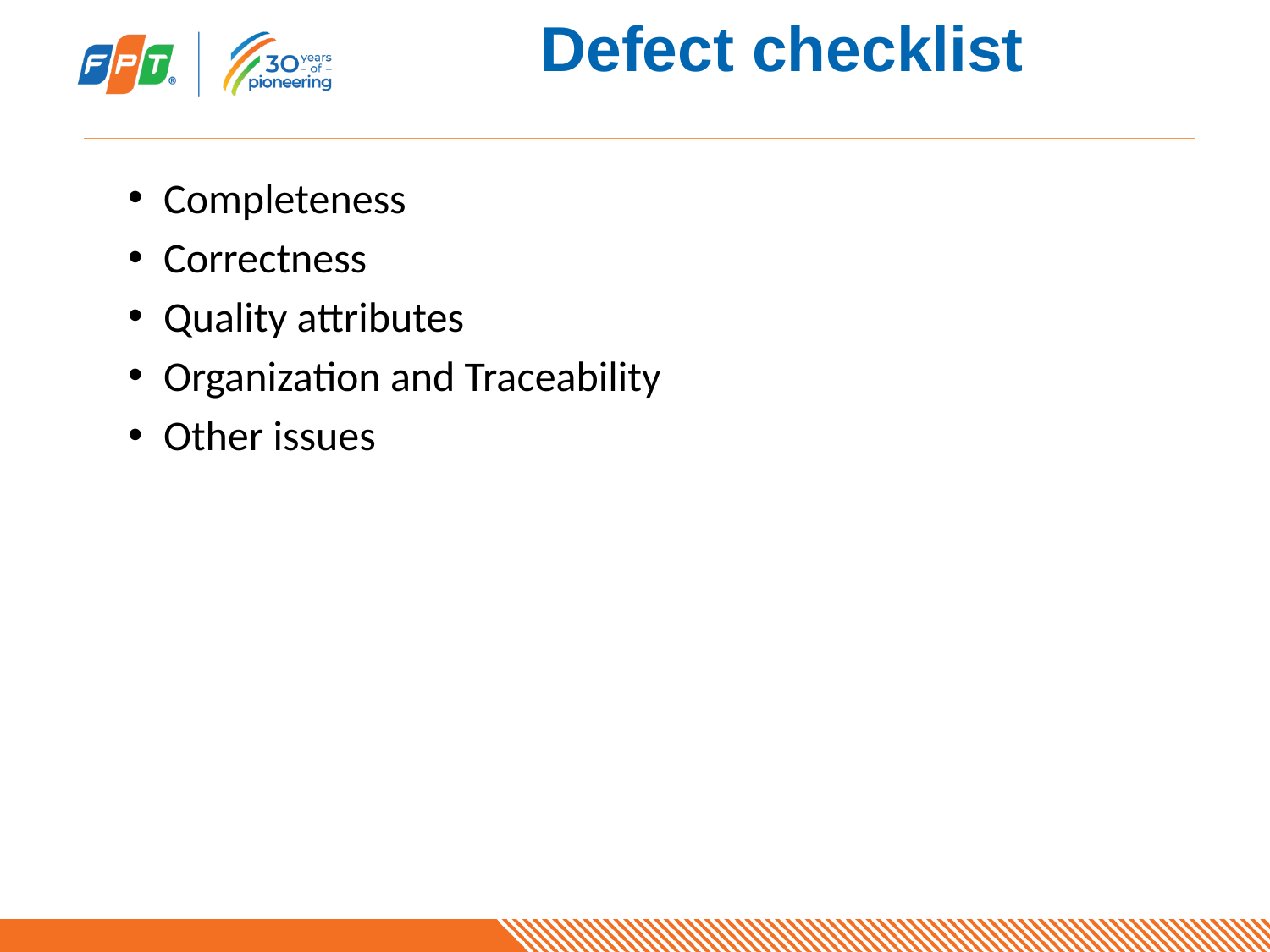

# Defect checklist
Completeness
Correctness
Quality attributes
Organization and Traceability
Other issues